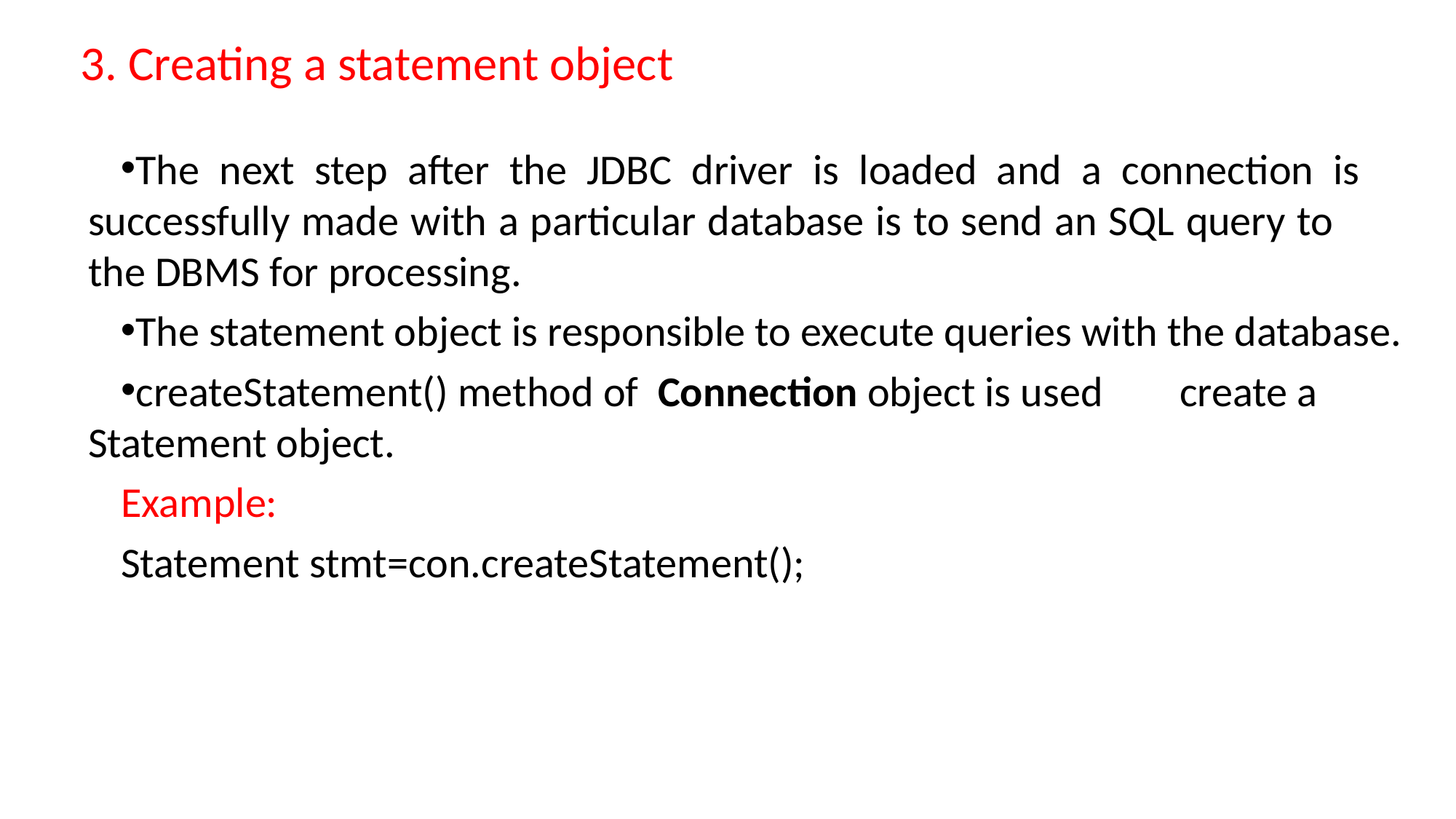

3. Creating a statement object
The next step after the JDBC driver is loaded and a connection is 	successfully made with a particular database is to send an SQL query to 	the DBMS for processing.
The statement object is responsible to execute queries with the database.
createStatement() method of  Connection object is used  	create a  Statement object.
Example:
Statement stmt=con.createStatement();